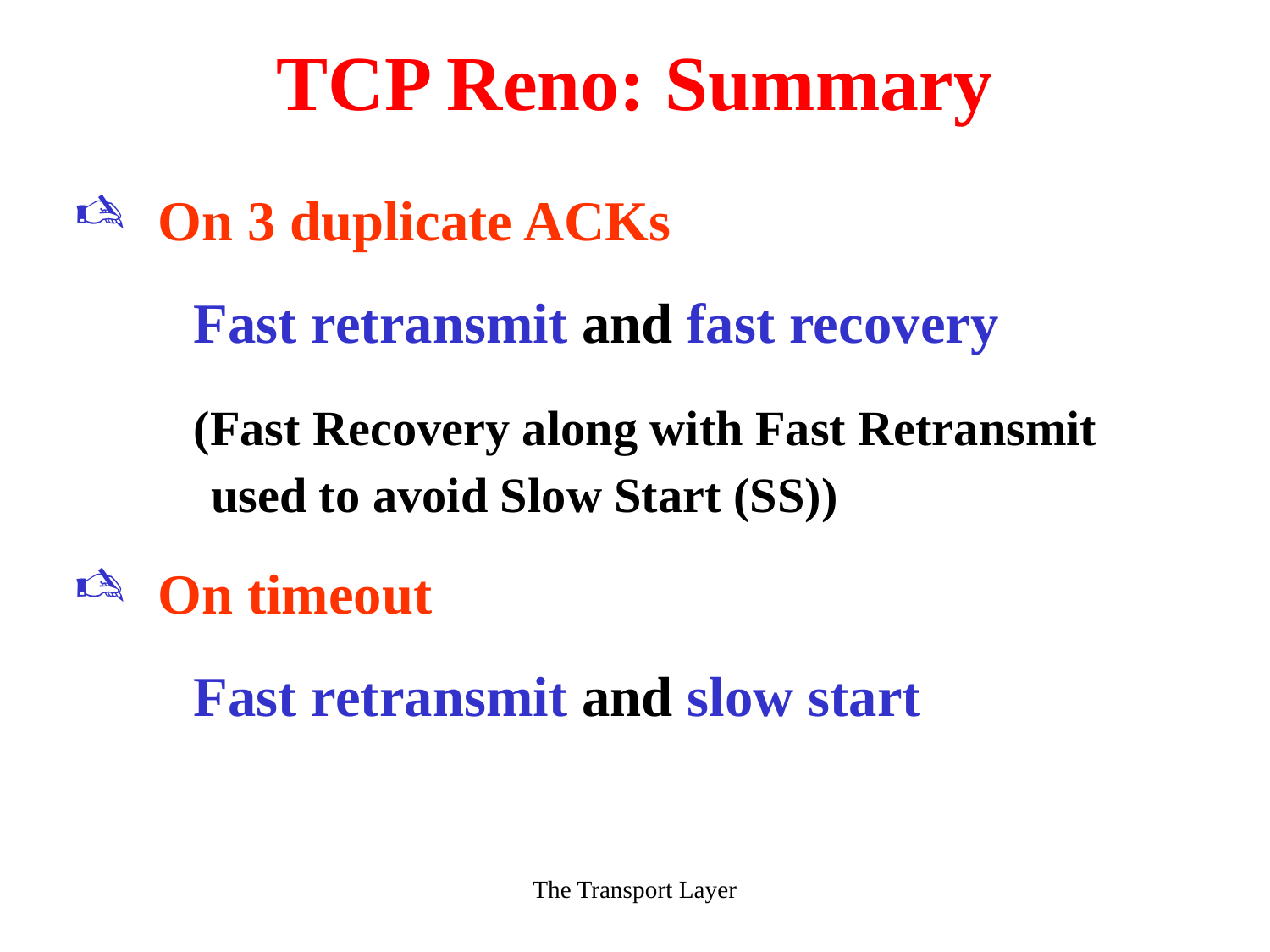

The Transport Layer
56
# TCP Reno: Summary
On 3 duplicate ACKs
    Fast retransmit and fast recovery
    (Fast Recovery along with Fast Retransmit used to avoid Slow Start (SS))
On timeout
    Fast retransmit and slow start